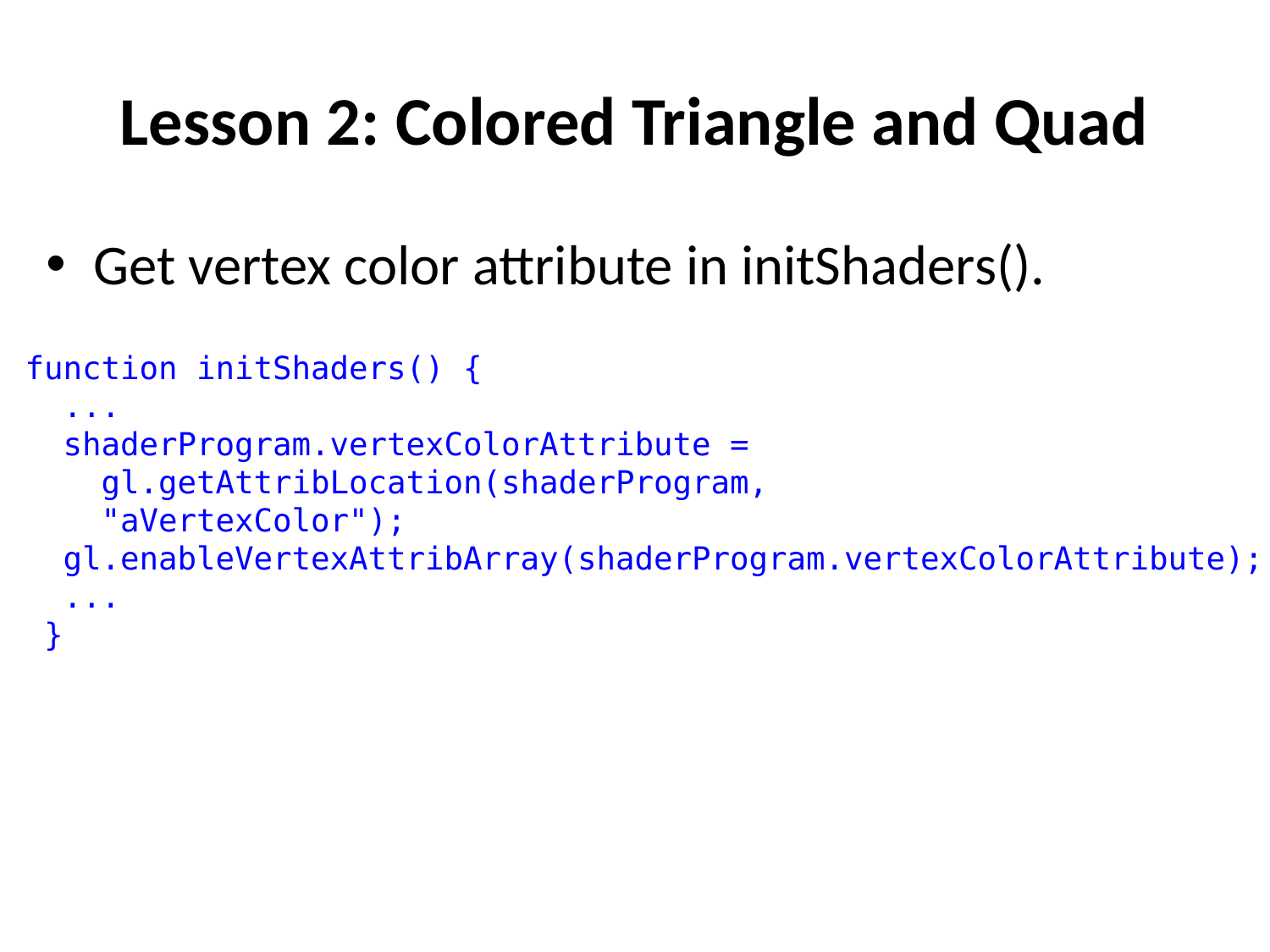

# Lesson 2: Colored Triangle and Quad
Get vertex color attribute in initShaders().

  function initShaders() {
    ...
    shaderProgram.vertexColorAttribute =
      gl.getAttribLocation(shaderProgram,
      "aVertexColor");
    gl.enableVertexAttribArray(shaderProgram.vertexColorAttribute);
    ...
   }